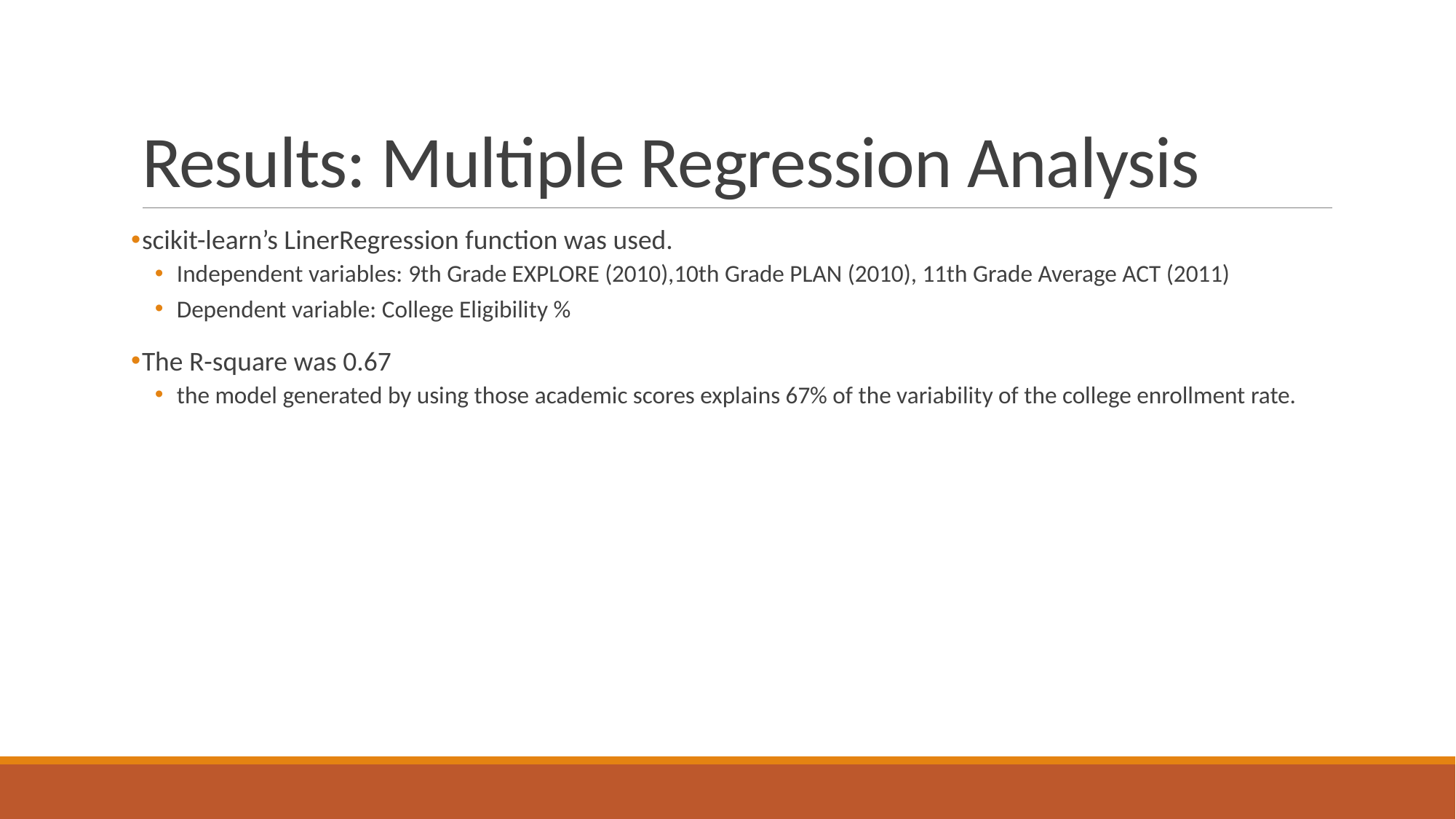

# Results: Multiple Regression Analysis
scikit-learn’s LinerRegression function was used.
Independent variables: 9th Grade EXPLORE (2010),10th Grade PLAN (2010), 11th Grade Average ACT (2011)
Dependent variable: College Eligibility %
The R-square was 0.67
the model generated by using those academic scores explains 67% of the variability of the college enrollment rate.